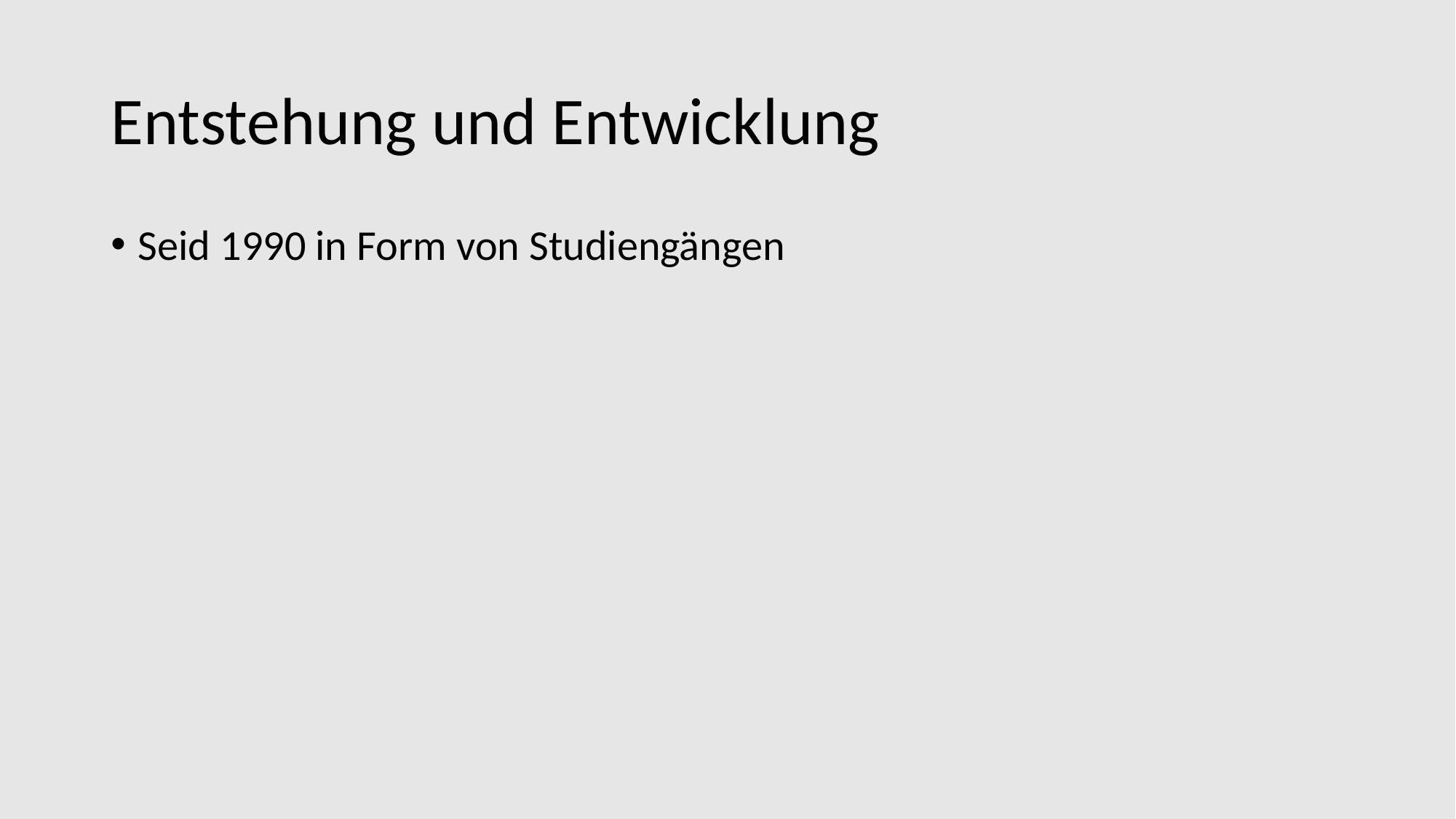

# Entstehung und Entwicklung
Seid 1990 in Form von Studiengängen